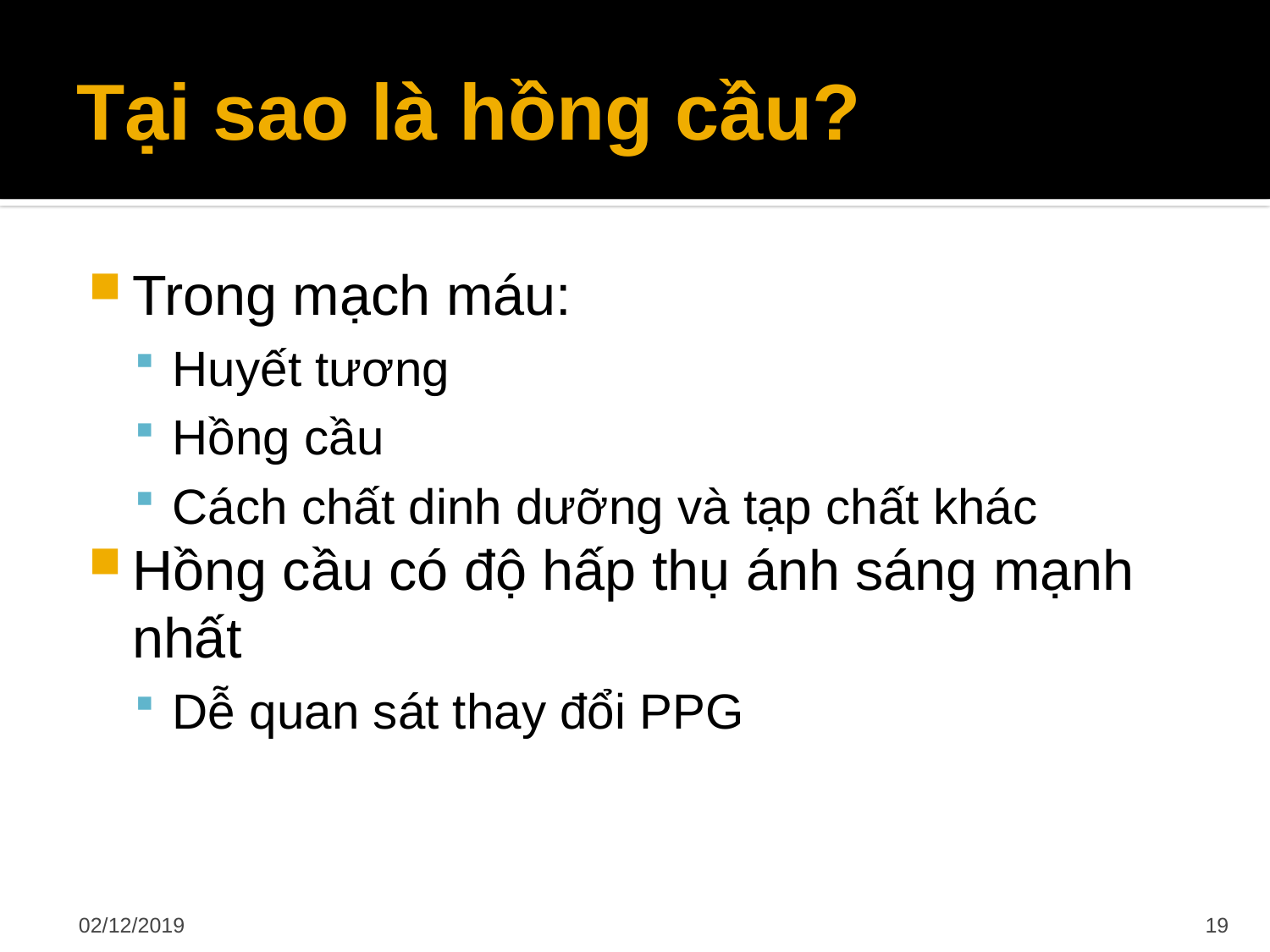

# Tại sao là hồng cầu?
Trong mạch máu:
Huyết tương
Hồng cầu
Cách chất dinh dưỡng và tạp chất khác
Hồng cầu có độ hấp thụ ánh sáng mạnh nhất
Dễ quan sát thay đổi PPG

02/12/2019
19